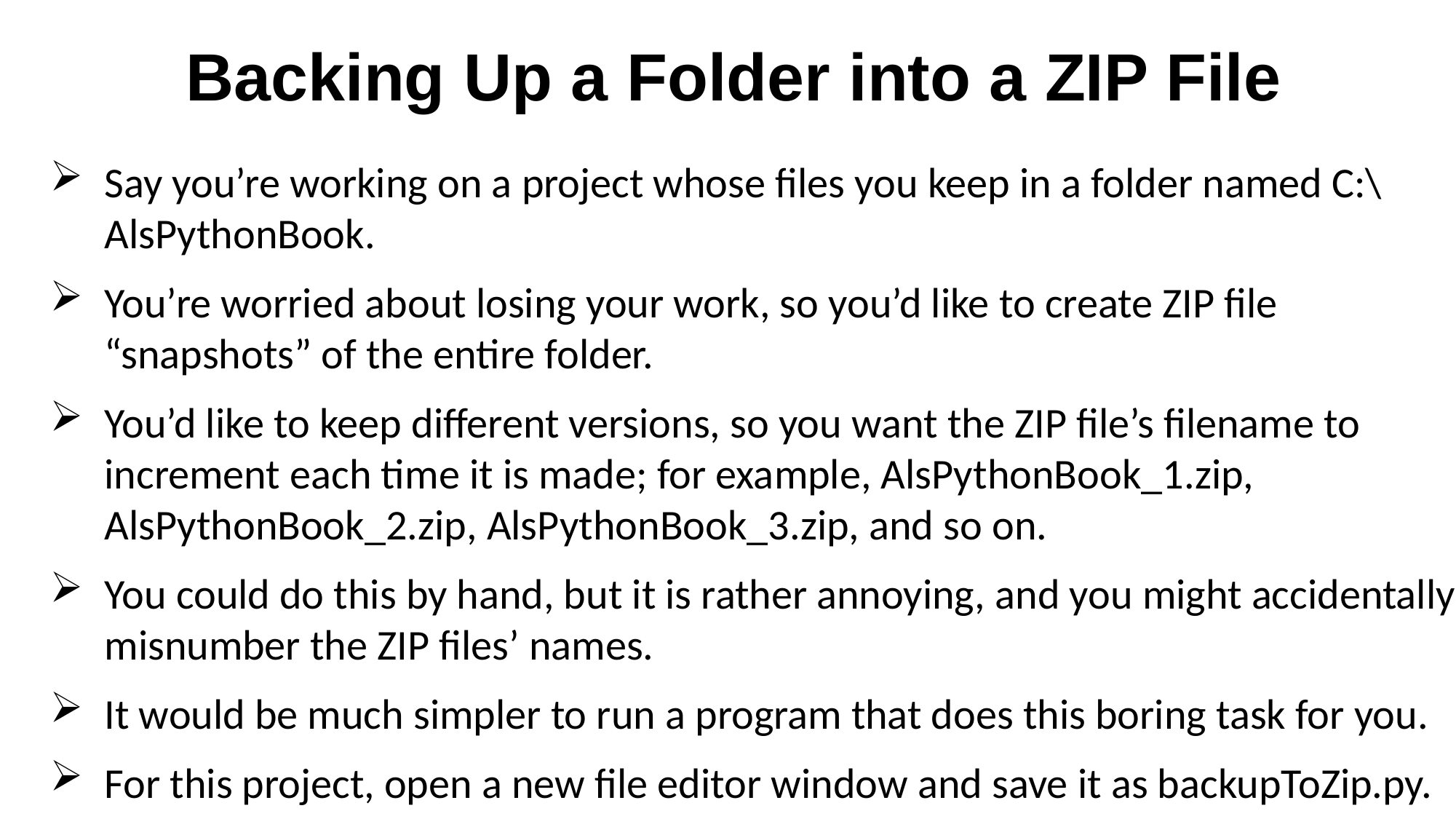

# Backing Up a Folder into a ZIP File
Say you’re working on a project whose files you keep in a folder named C:\AlsPythonBook.
You’re worried about losing your work, so you’d like to create ZIP file “snapshots” of the entire folder.
You’d like to keep different versions, so you want the ZIP file’s filename to increment each time it is made; for example, AlsPythonBook_1.zip, AlsPythonBook_2.zip, AlsPythonBook_3.zip, and so on.
You could do this by hand, but it is rather annoying, and you might accidentally misnumber the ZIP files’ names.
It would be much simpler to run a program that does this boring task for you.
For this project, open a new file editor window and save it as backupToZip.py.